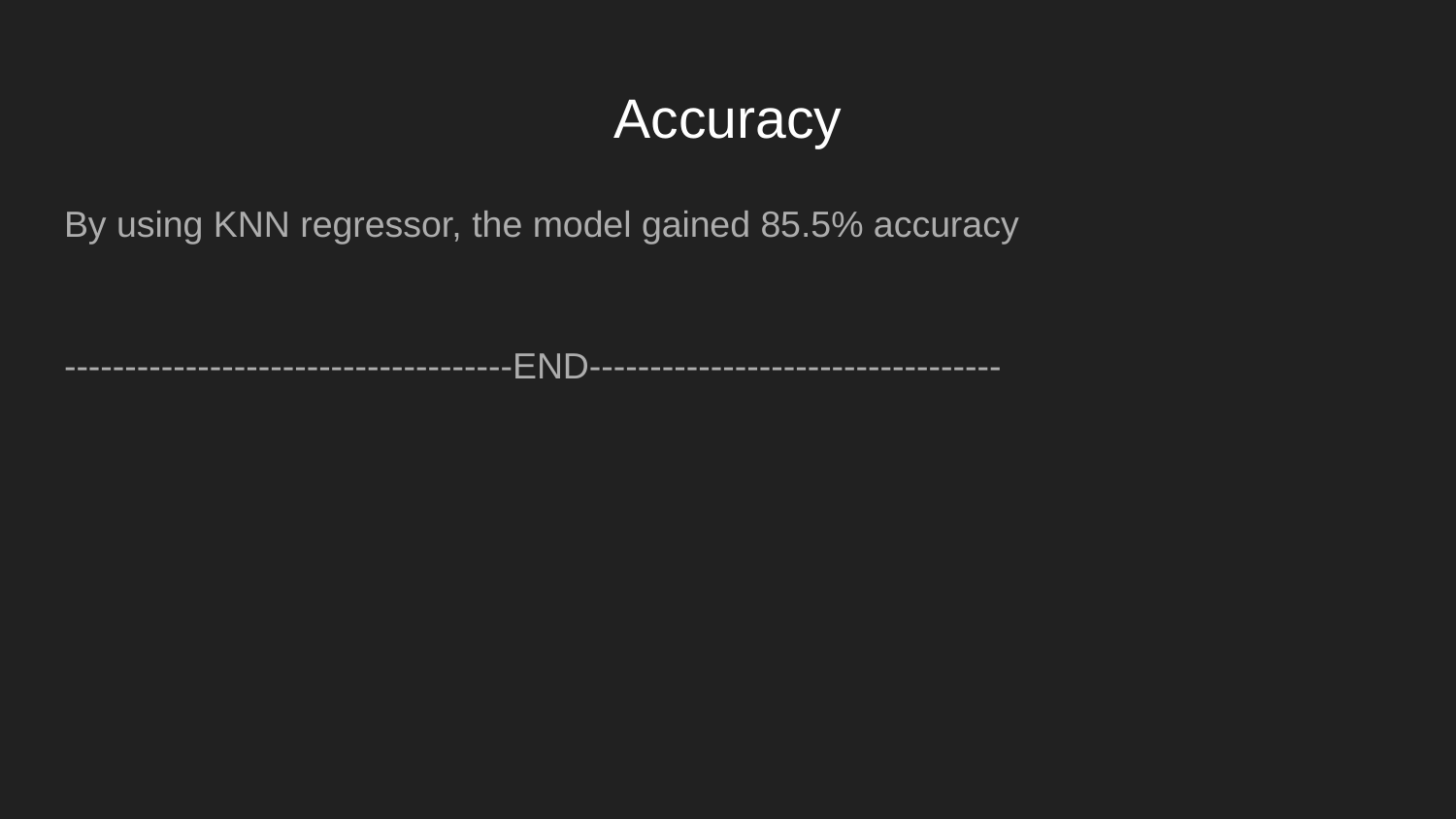

# Accuracy
By using KNN regressor, the model gained 85.5% accuracy

-------------------------------------END----------------------------------